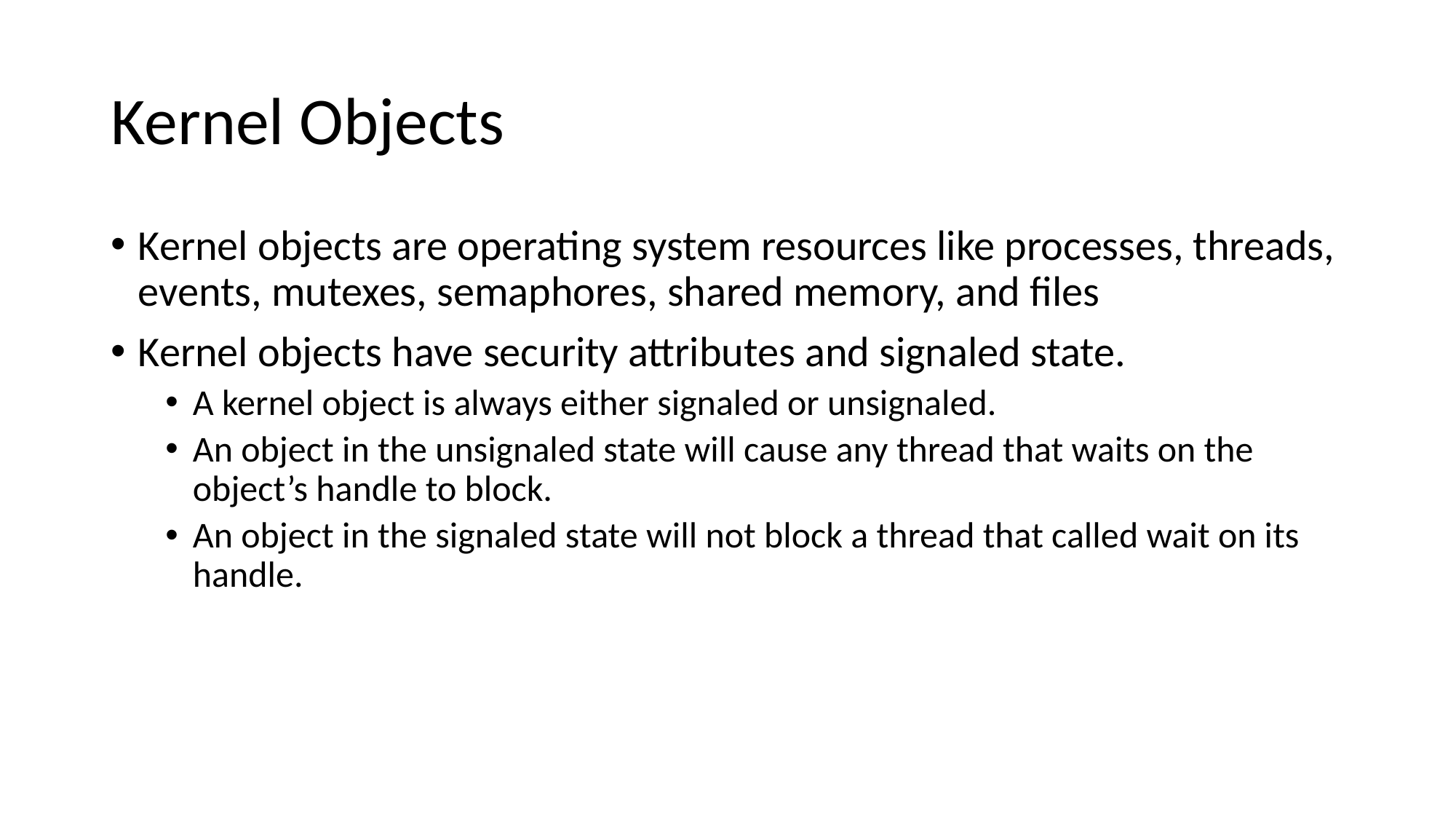

# Kernel Objects
Kernel objects are operating system resources like processes, threads, events, mutexes, semaphores, shared memory, and files
Kernel objects have security attributes and signaled state.
A kernel object is always either signaled or unsignaled.
An object in the unsignaled state will cause any thread that waits on the object’s handle to block.
An object in the signaled state will not block a thread that called wait on its handle.
9